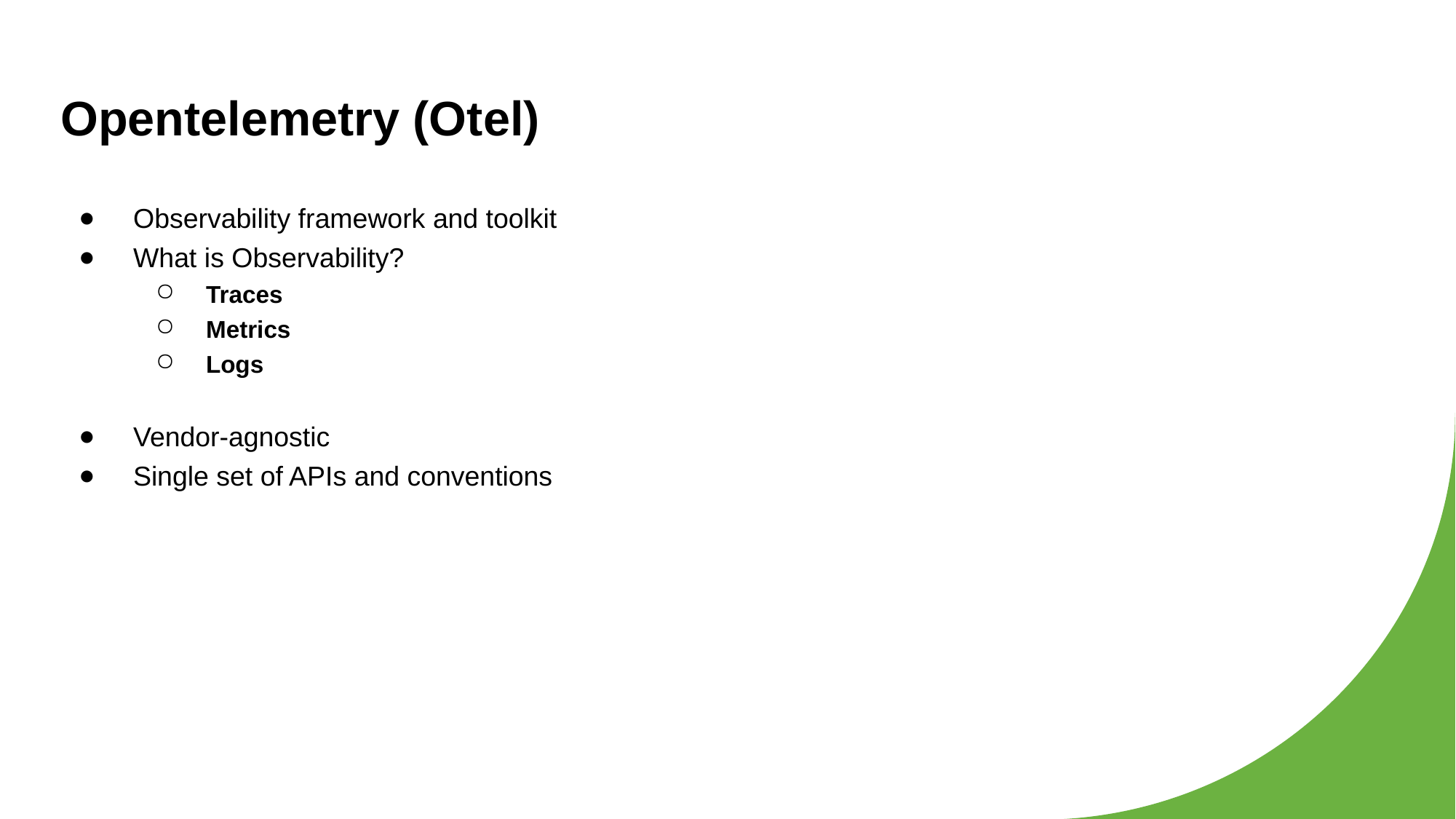

# Opentelemetry (Otel)
Observability framework and toolkit
What is Observability?
Traces
Metrics
Logs
Vendor-agnostic
Single set of APIs and conventions